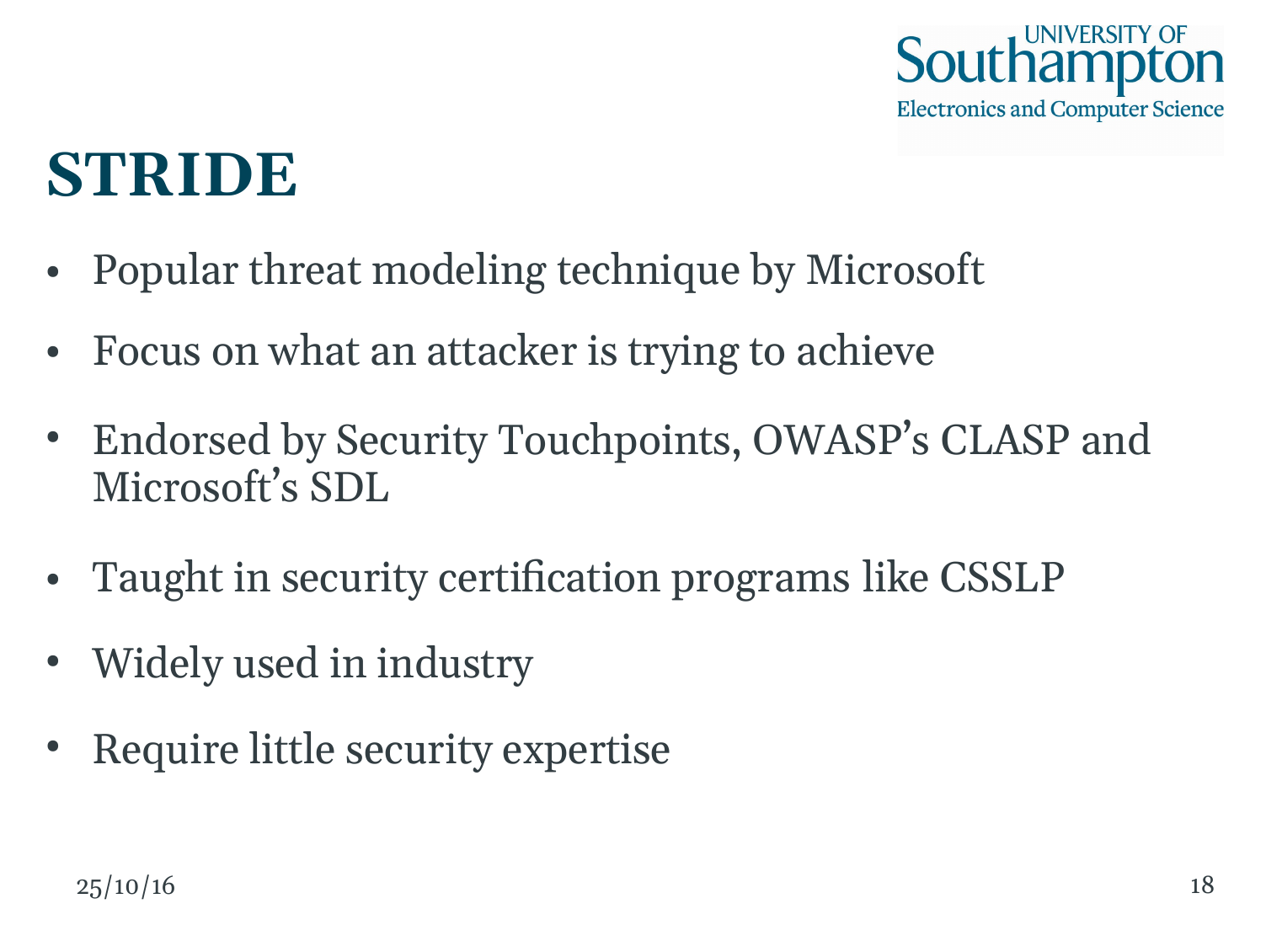

STRIDE
•
•
•
Popular threat modeling technique by Microsoft
Focus on what an attacker is trying to achieve
Endorsed by Security Touchpoints, OWASP’s
Microsoft’s SDL
CLASP
and
•
•
•
Taught in security certification programs
like
CSSLP
Widely used in industry
Require little security expertise
18
25/10/16